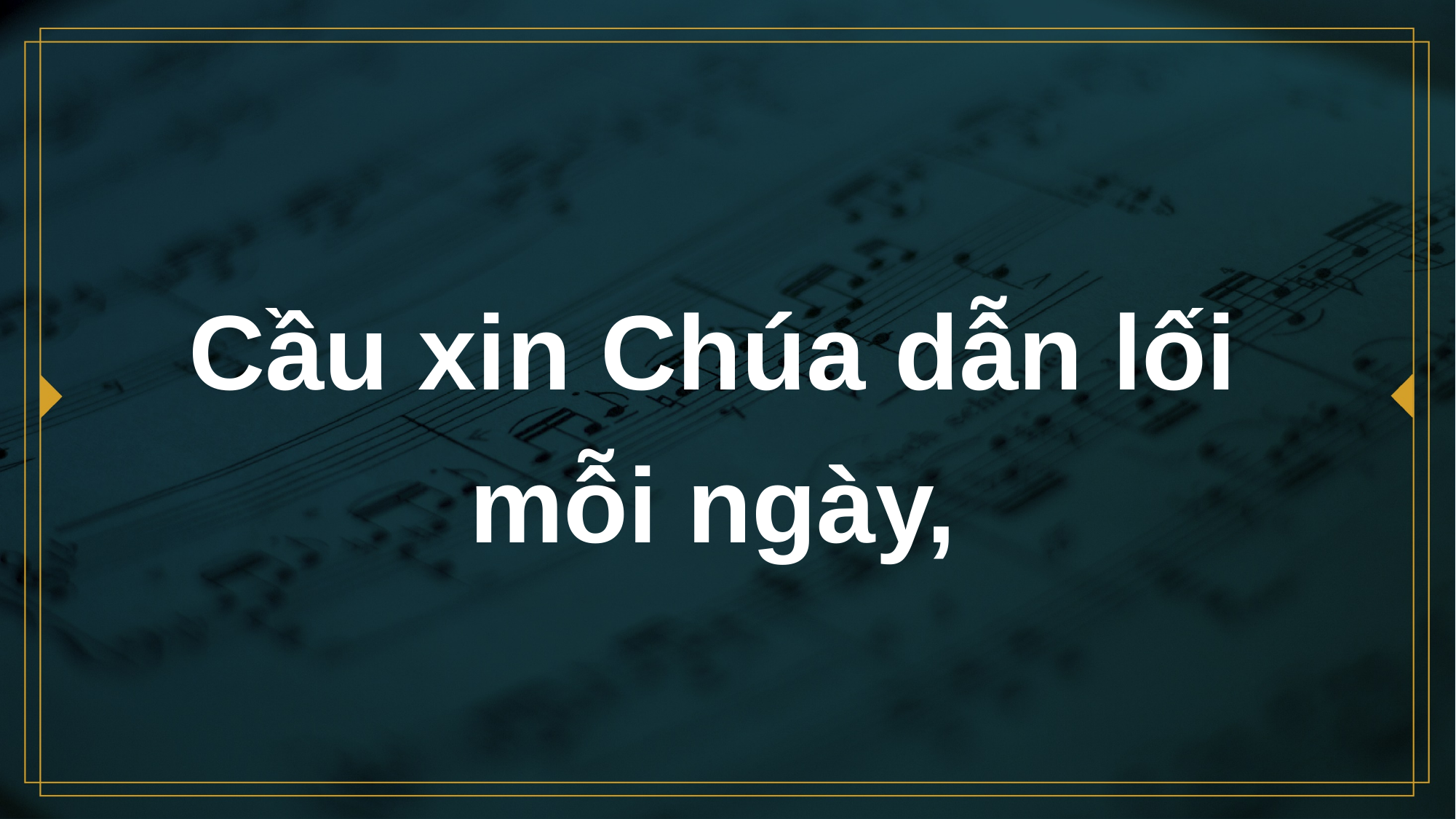

# Cầu xin Chúa dẫn lối mỗi ngày,